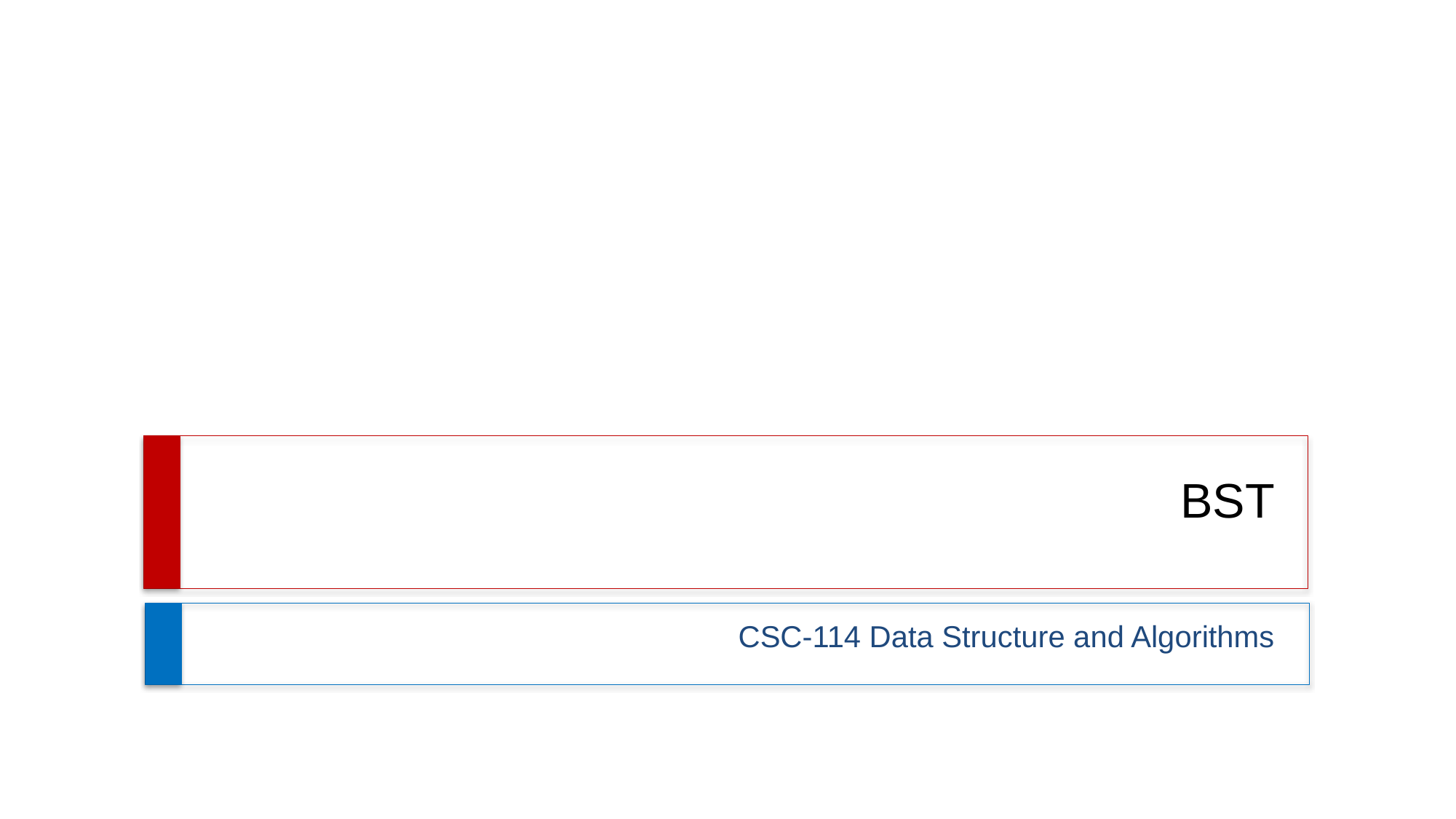

# BST
CSC-114 Data Structure and Algorithms